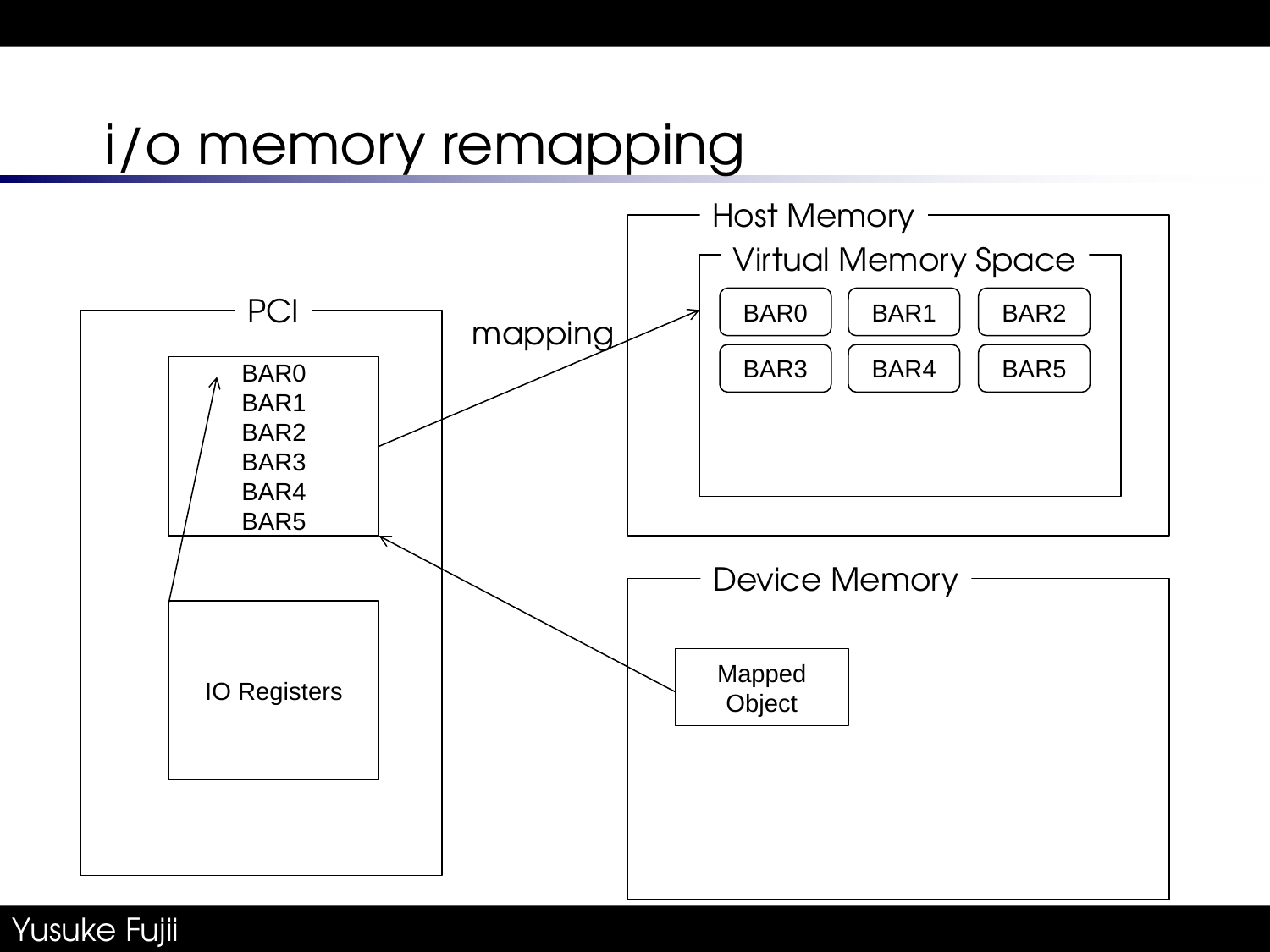

# i/o memory remapping
Host Memory

Virtual Memory Space

PCI
BAR0
BAR1
BAR2
mapping

BAR3
BAR4
BAR5
BAR0
BAR1
BAR2
BAR3
BAR4
BAR5
Device Memory

IO Registers
Mapped Object